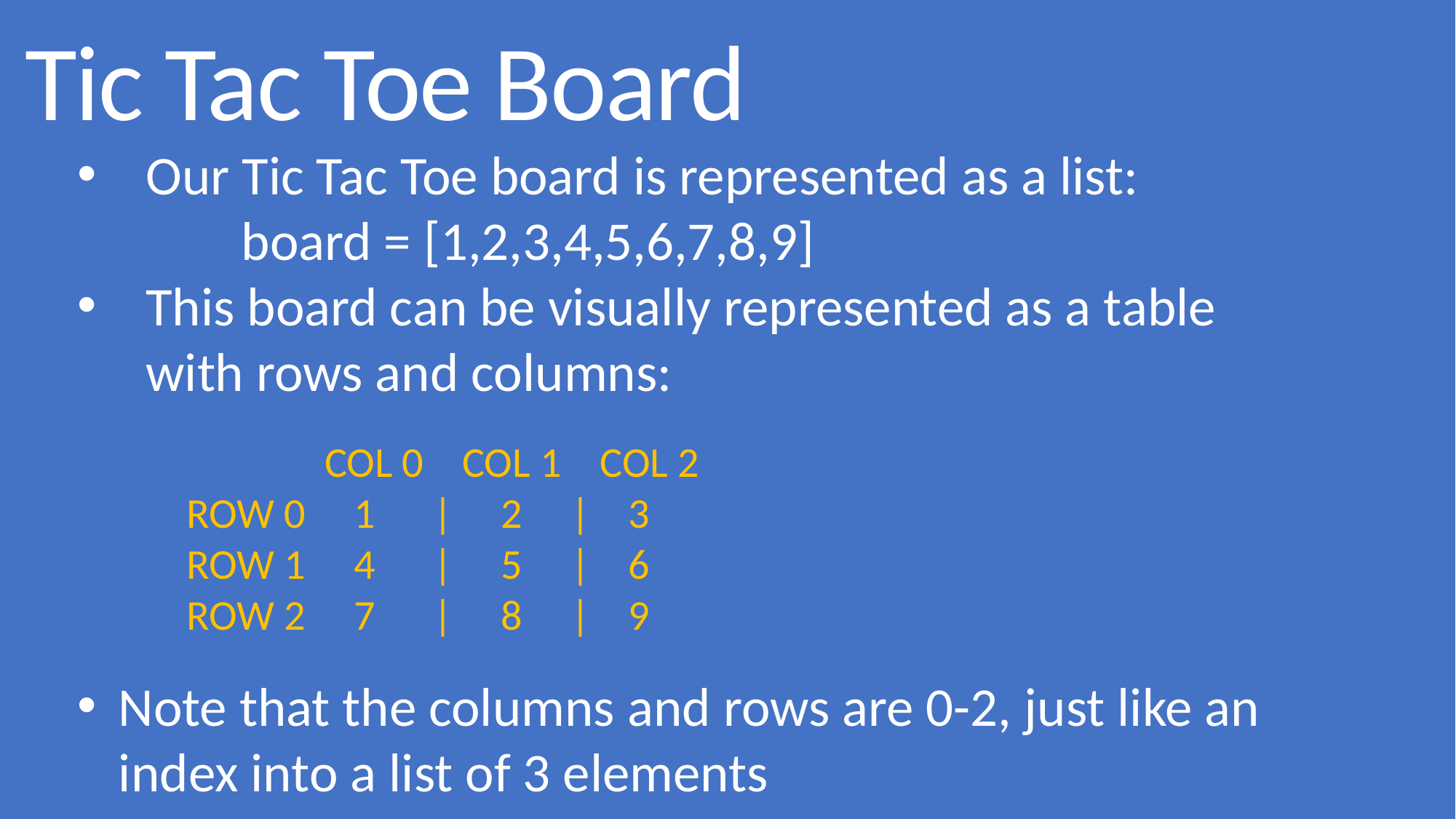

# Tic Tac Toe Board
Our Tic Tac Toe board is represented as a list:
	board = [1,2,3,4,5,6,7,8,9]
This board can be visually represented as a table with rows and columns:

             		   COL 0    COL 1    COL 2
	ROW 0     1      |     2     |    3
	ROW 1     4      |     5     |    6
	ROW 2     7      |     8     |    9

Note that the columns and rows are 0-2, just like an index into a list of 3 elements